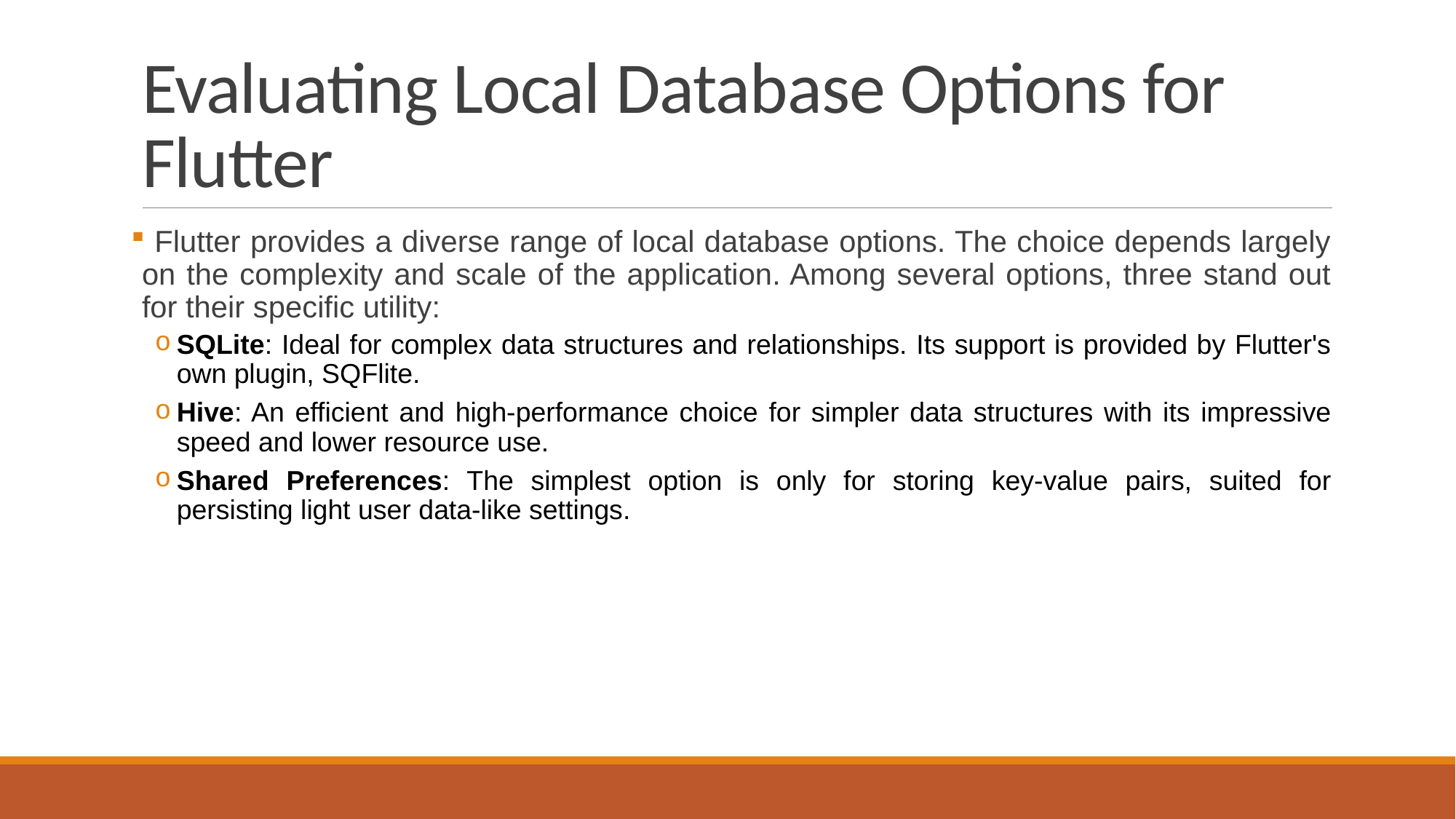

# Evaluating Local Database Options for Flutter
 Flutter provides a diverse range of local database options. The choice depends largely on the complexity and scale of the application. Among several options, three stand out for their specific utility:
SQLite: Ideal for complex data structures and relationships. Its support is provided by Flutter's own plugin, SQFlite.
Hive: An efficient and high-performance choice for simpler data structures with its impressive speed and lower resource use.
Shared Preferences: The simplest option is only for storing key-value pairs, suited for persisting light user data-like settings.